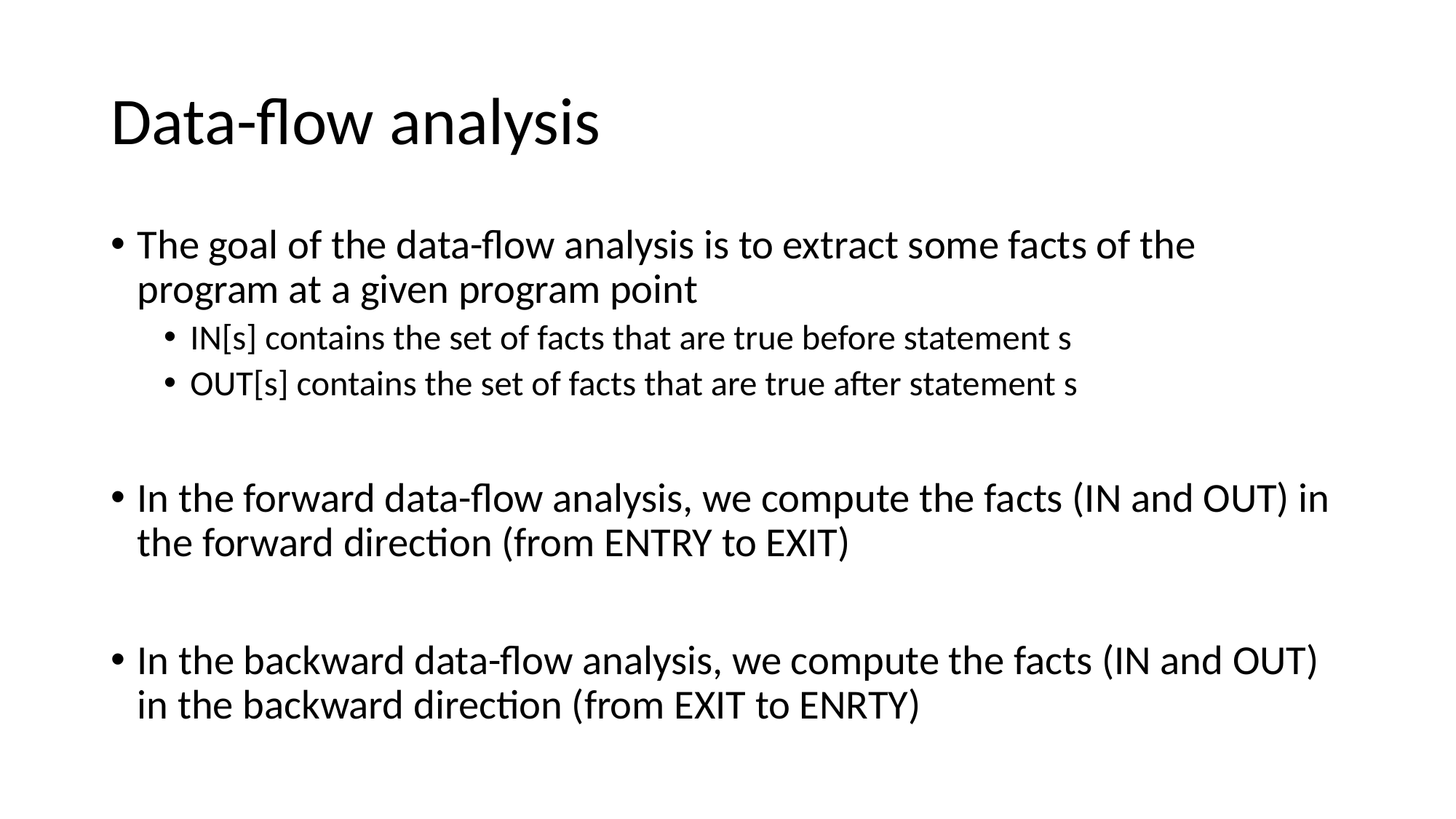

# Data-flow analysis
The goal of the data-flow analysis is to extract some facts of the program at a given program point
IN[s] contains the set of facts that are true before statement s
OUT[s] contains the set of facts that are true after statement s

In the forward data-flow analysis, we compute the facts (IN and OUT) in the forward direction (from ENTRY to EXIT)

In the backward data-flow analysis, we compute the facts (IN and OUT) in the backward direction (from EXIT to ENRTY)